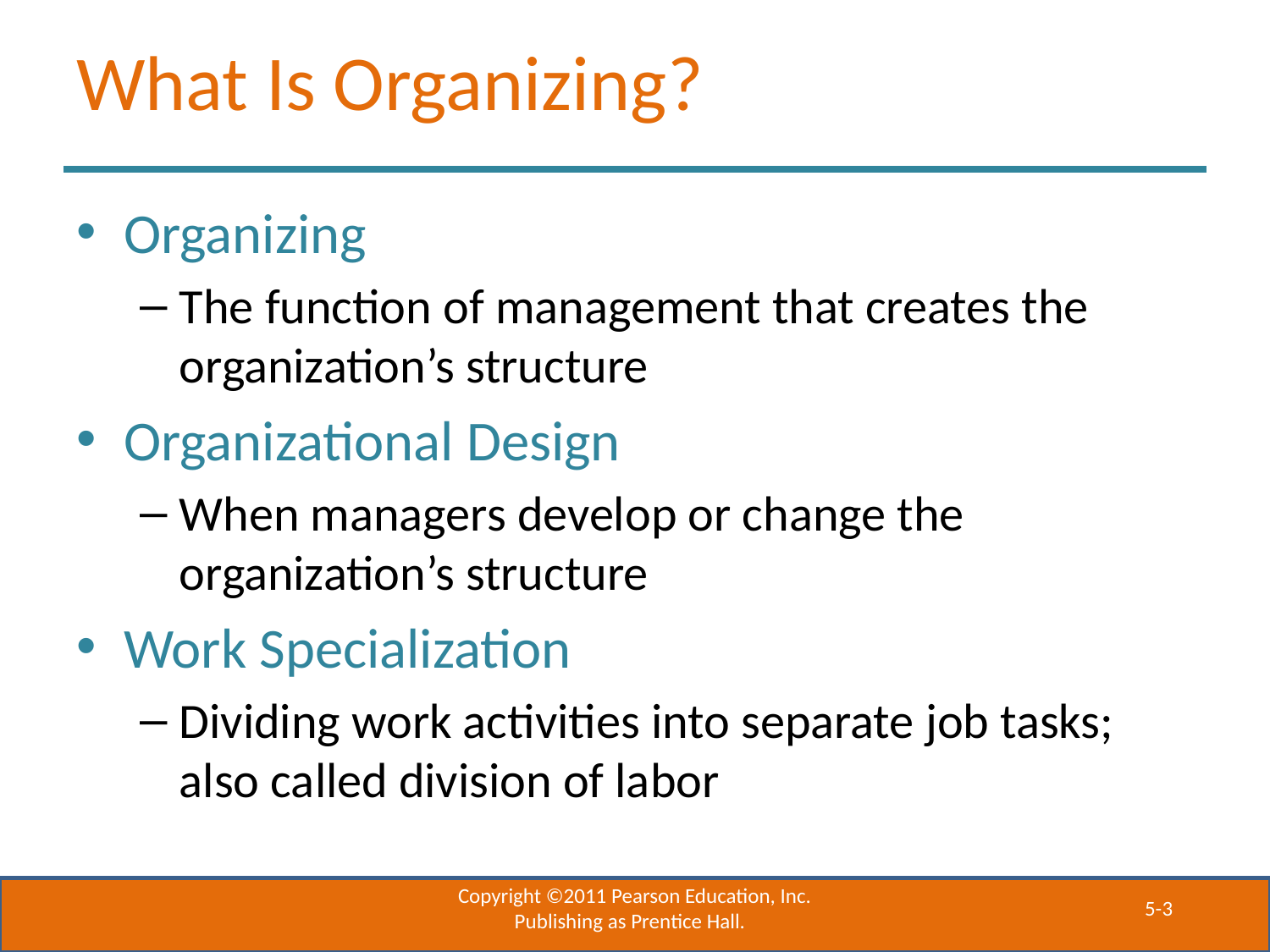

# What Is Organizing?
Organizing
The function of management that creates the organization’s structure
Organizational Design
When managers develop or change the organization’s structure
Work Specialization
Dividing work activities into separate job tasks; also called division of labor

Copyright ©2011 Pearson Education, Inc. Publishing as Prentice Hall.